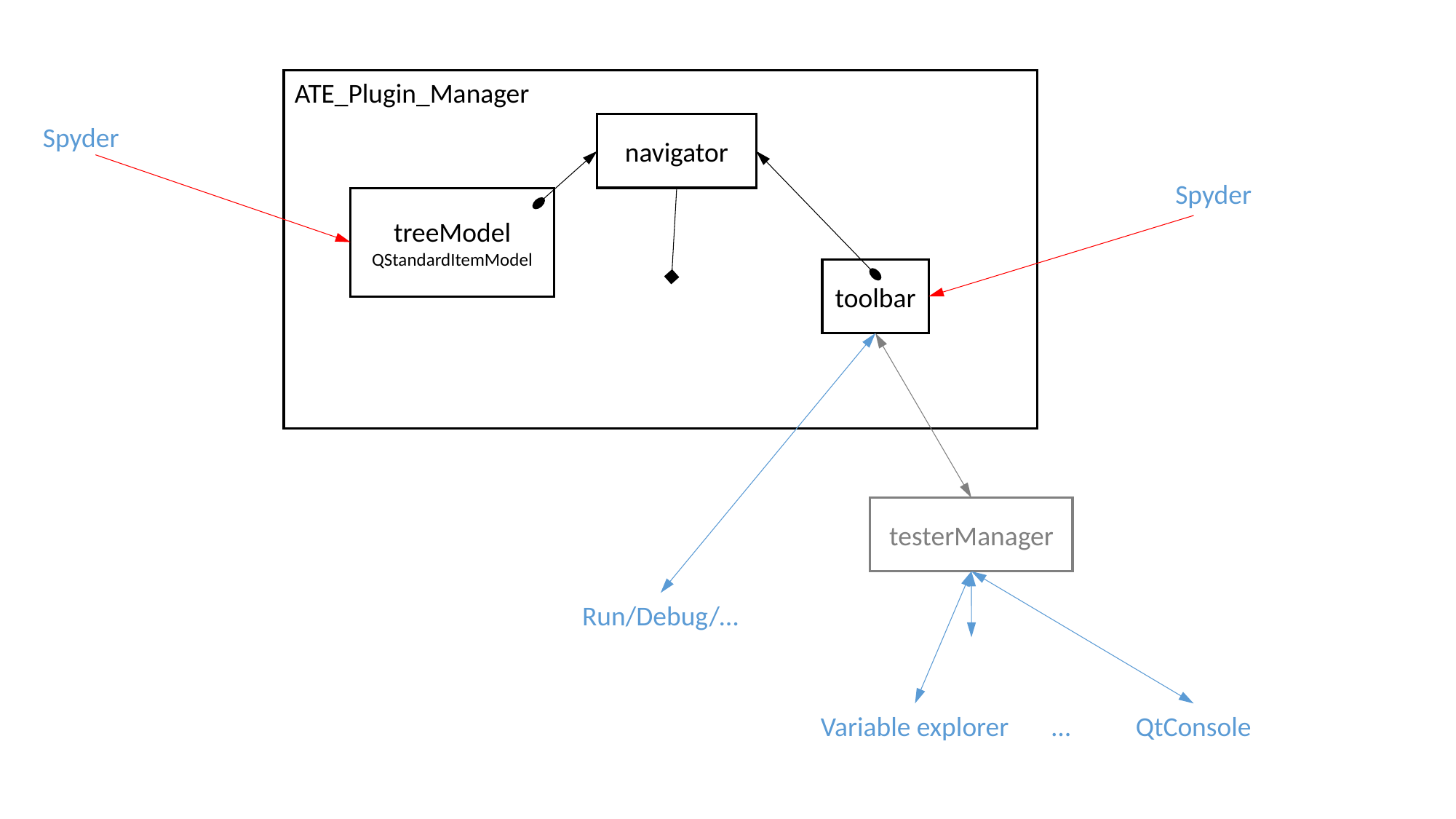

ATE_Plugin_Manager

navigator
Spyder
Spyder
treeModel
QStandardItemModel
toolbar
testerManager
Run/Debug/…
Variable explorer
…
QtConsole